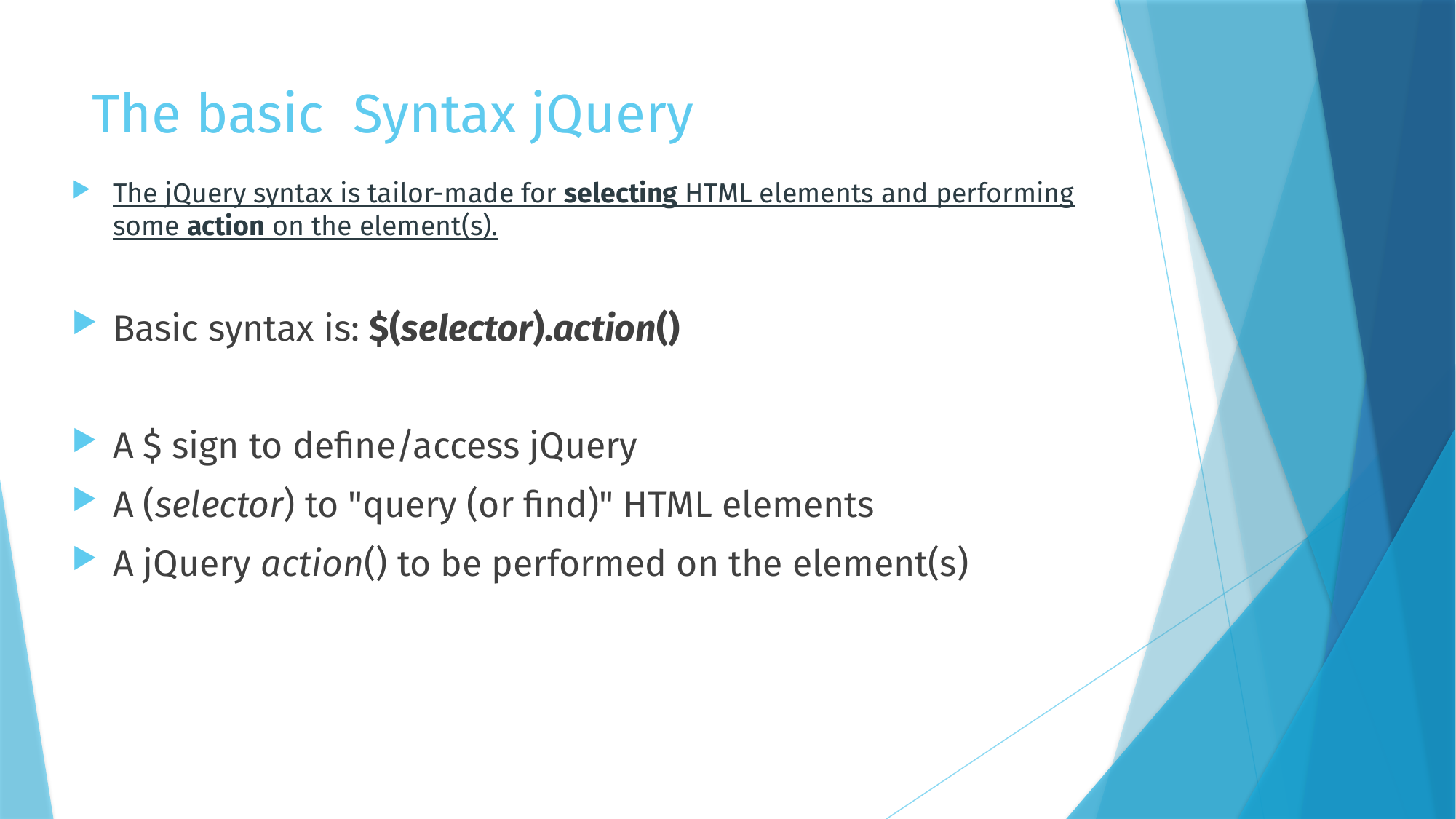

# The basic  Syntax jQuery
The jQuery syntax is tailor-made for selecting HTML elements and performing some action on the element(s).

Basic syntax is: $(selector).action()

A $ sign to define/access jQuery
A (selector) to "query (or find)" HTML elements
A jQuery action() to be performed on the element(s)